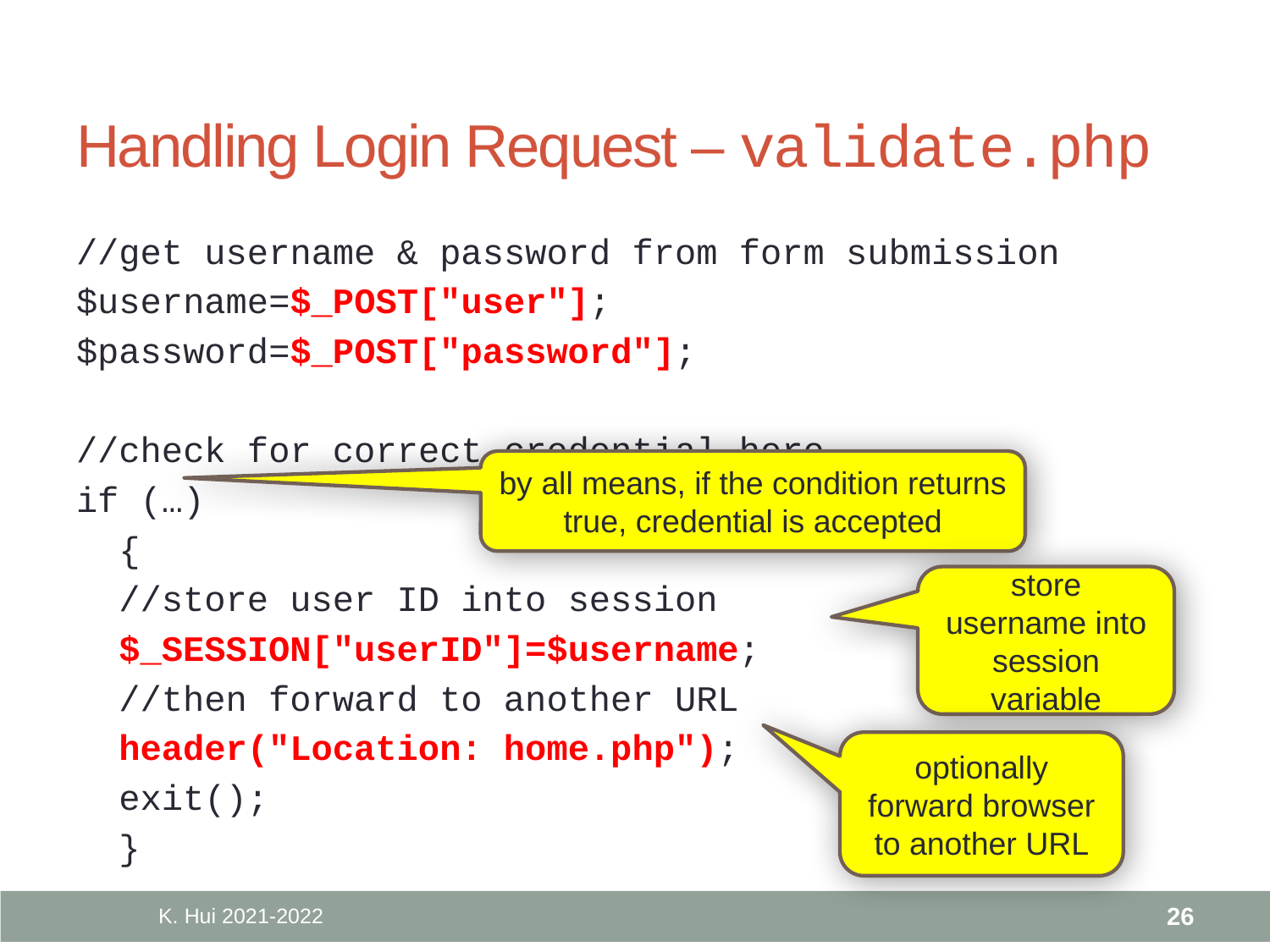

# Handling Login Request – validate.php
//get username & password from form submission
$username=$_POST["user"];
$password=$_POST["password"];

//check for correct credential here
if (…)
  {
  //store user ID into session
  $_SESSION["userID"]=$username;
  //then forward to another URL
  header("Location: home.php");
  exit();
  }

by all means, if the condition returns true, credential is accepted
store username into session variable
optionally forward browser to another URL
K. Hui 2021-2022
26